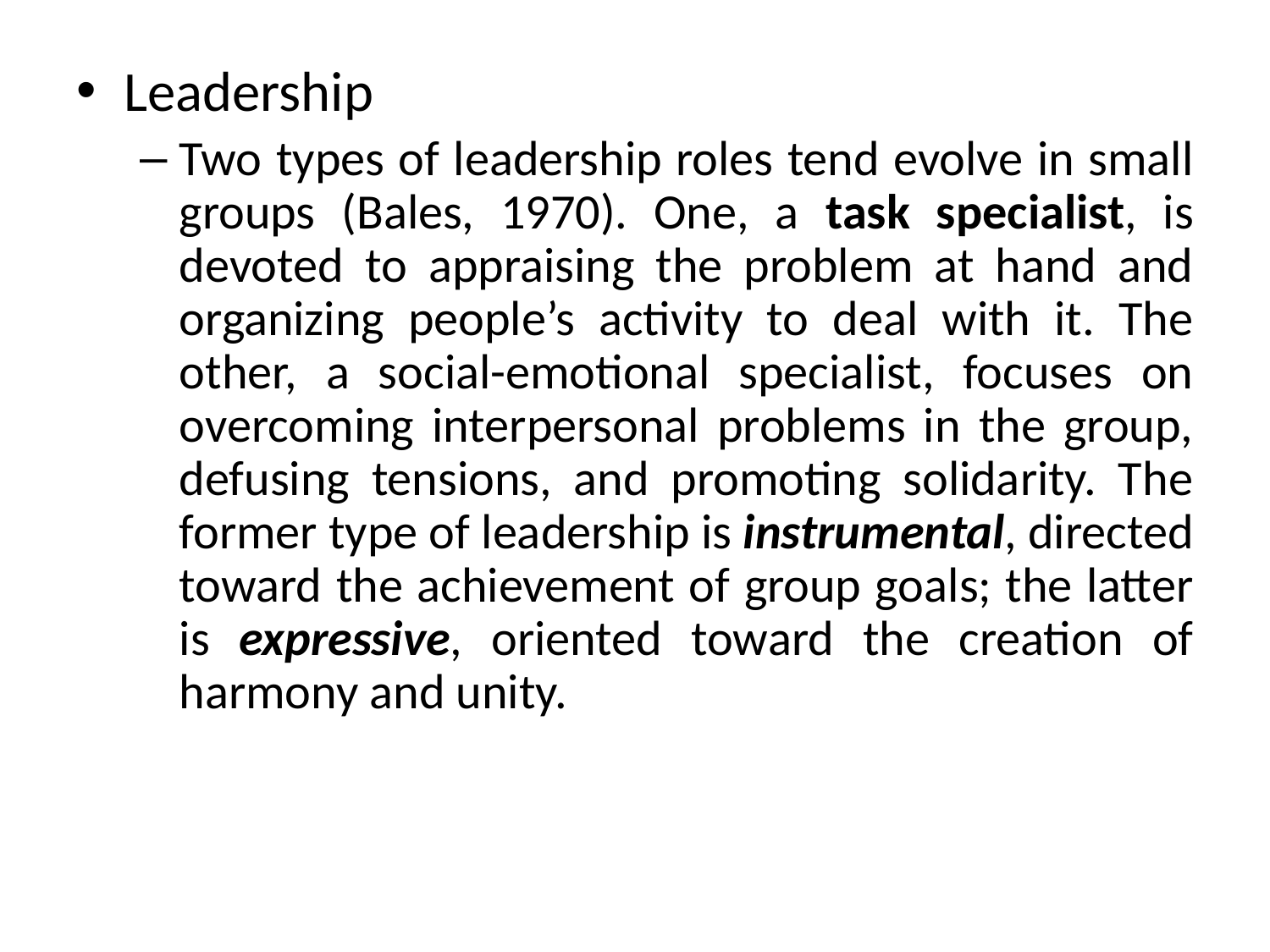

Leadership
Two types of leadership roles tend evolve in small groups (Bales, 1970). One, a task specialist, is devoted to appraising the problem at hand and organizing people’s activity to deal with it. The other, a social-emotional specialist, focuses on overcoming interpersonal problems in the group, defusing tensions, and promoting solidarity. The former type of leadership is instrumental, directed toward the achievement of group goals; the latter is expressive, oriented toward the creation of harmony and unity.